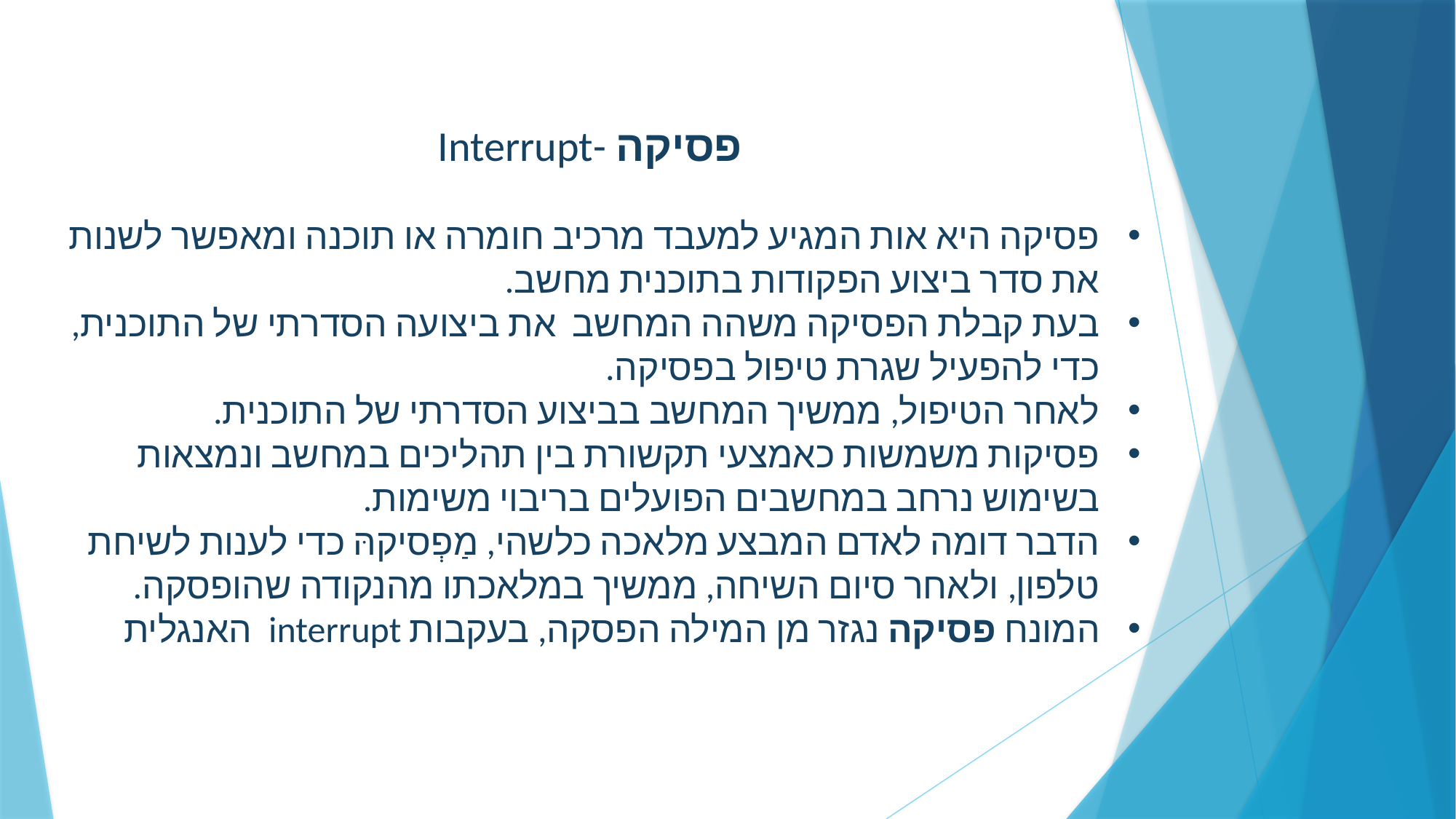

פסיקה -Interrupt

פסיקה היא אות המגיע למעבד מרכיב חומרה או תוכנה ומאפשר לשנות את סדר ביצוע הפקודות בתוכנית מחשב.
בעת קבלת הפסיקה משהה המחשב  את ביצועה הסדרתי של התוכנית, כדי להפעיל שגרת טיפול בפסיקה.
לאחר הטיפול, ממשיך המחשב בביצוע הסדרתי של התוכנית.
פסיקות משמשות כאמצעי תקשורת בין תהליכים במחשב ונמצאות בשימוש נרחב במחשבים הפועלים בריבוי משימות.
הדבר דומה לאדם המבצע מלאכה כלשהי, מַפְסיקהּ כדי לענות לשיחת טלפון, ולאחר סיום השיחה, ממשיך במלאכתו מהנקודה שהופסקה.
המונח פסיקה נגזר מן המילה הפסקה, בעקבות interrupt  האנגלית